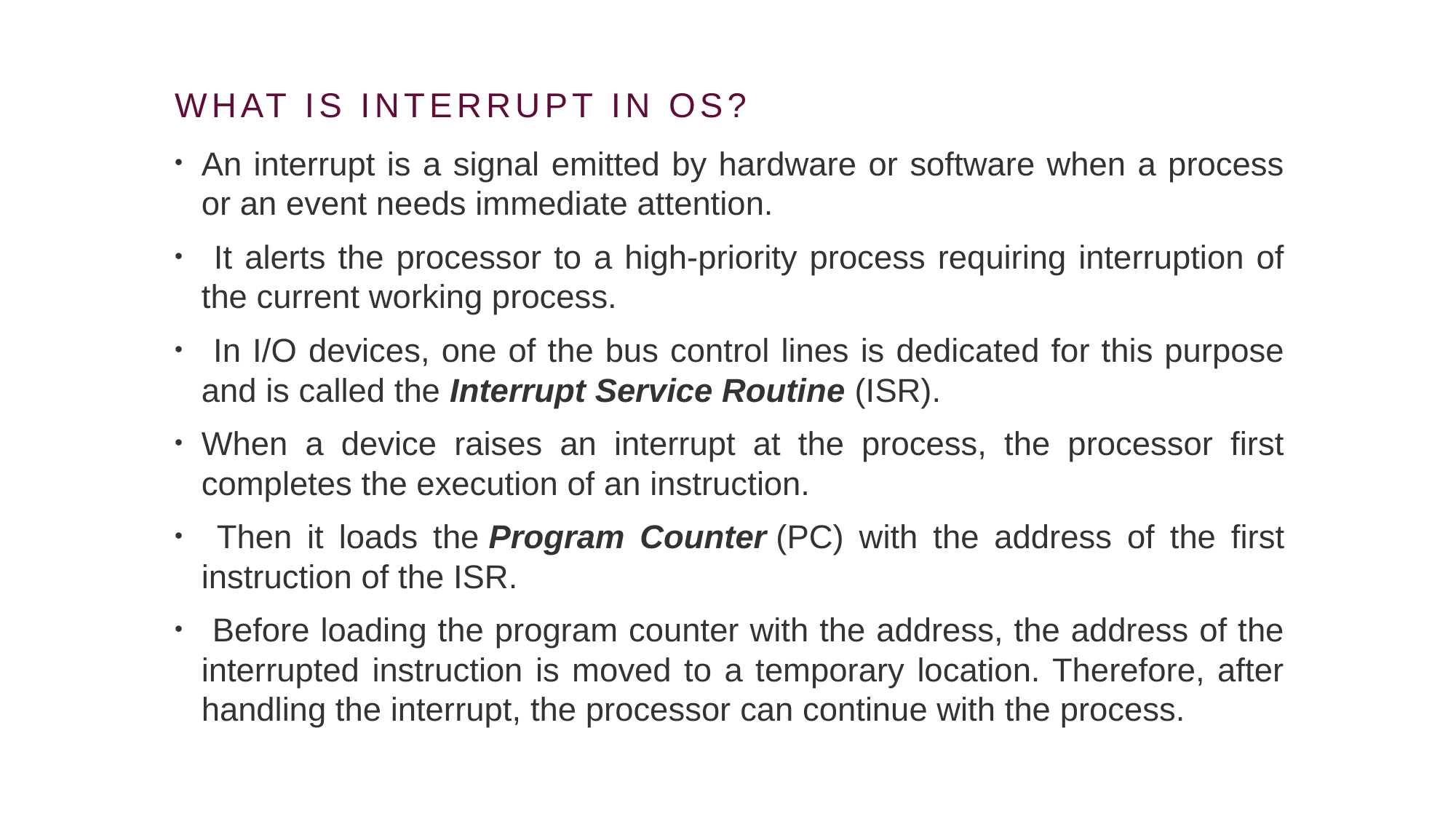

# What is Interrupt in OS?
An interrupt is a signal emitted by hardware or software when a process or an event needs immediate attention.
 It alerts the processor to a high-priority process requiring interruption of the current working process.
 In I/O devices, one of the bus control lines is dedicated for this purpose and is called the Interrupt Service Routine (ISR).
When a device raises an interrupt at the process, the processor first completes the execution of an instruction.
 Then it loads the Program Counter (PC) with the address of the first instruction of the ISR.
 Before loading the program counter with the address, the address of the interrupted instruction is moved to a temporary location. Therefore, after handling the interrupt, the processor can continue with the process.